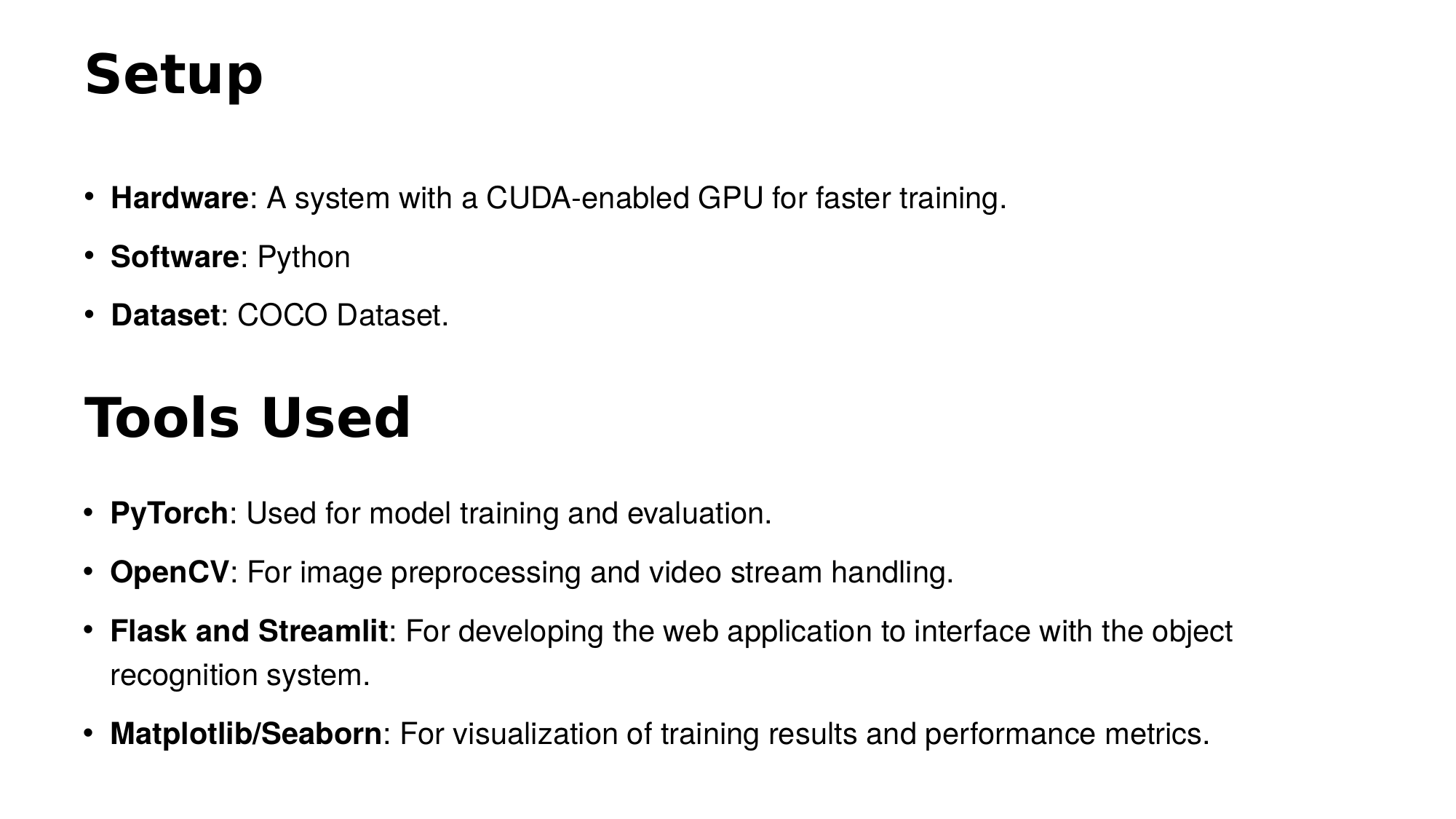

# Setup
Hardware: A system with a CUDA-enabled GPU for faster training.
Software: Python
Dataset: COCO Dataset.

Tools Used
PyTorch: Used for model training and evaluation.
OpenCV: For image preprocessing and video stream handling.
Flask and Streamlit: For developing the web application to interface with the object recognition system.
Matplotlib/Seaborn: For visualization of training results and performance metrics.